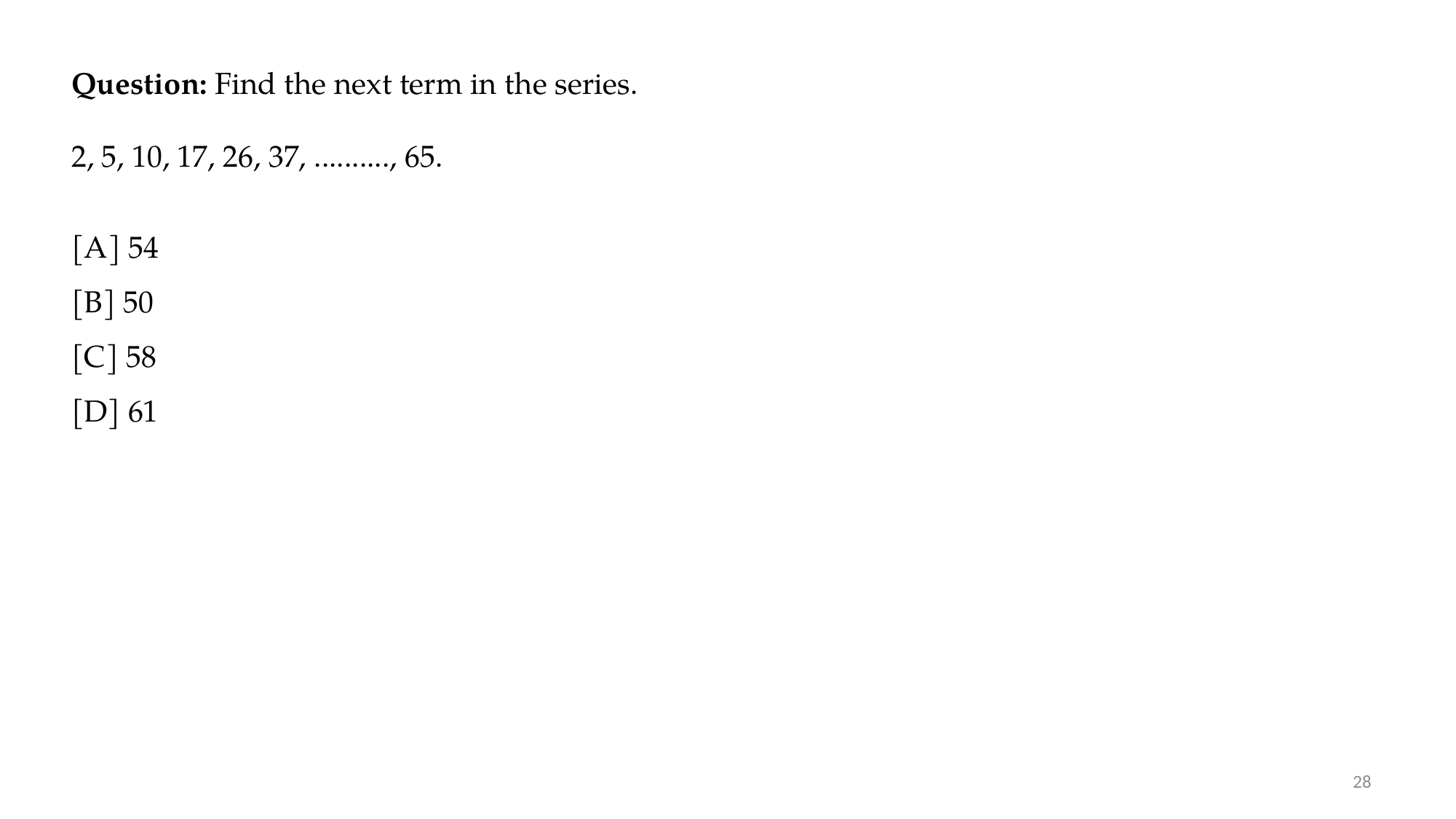

Question: Find the next term in the series.

2, 5, 10, 17, 26, 37, .........., 65.

[A] 54
[B] 50
[C] 58
[D] 61
28